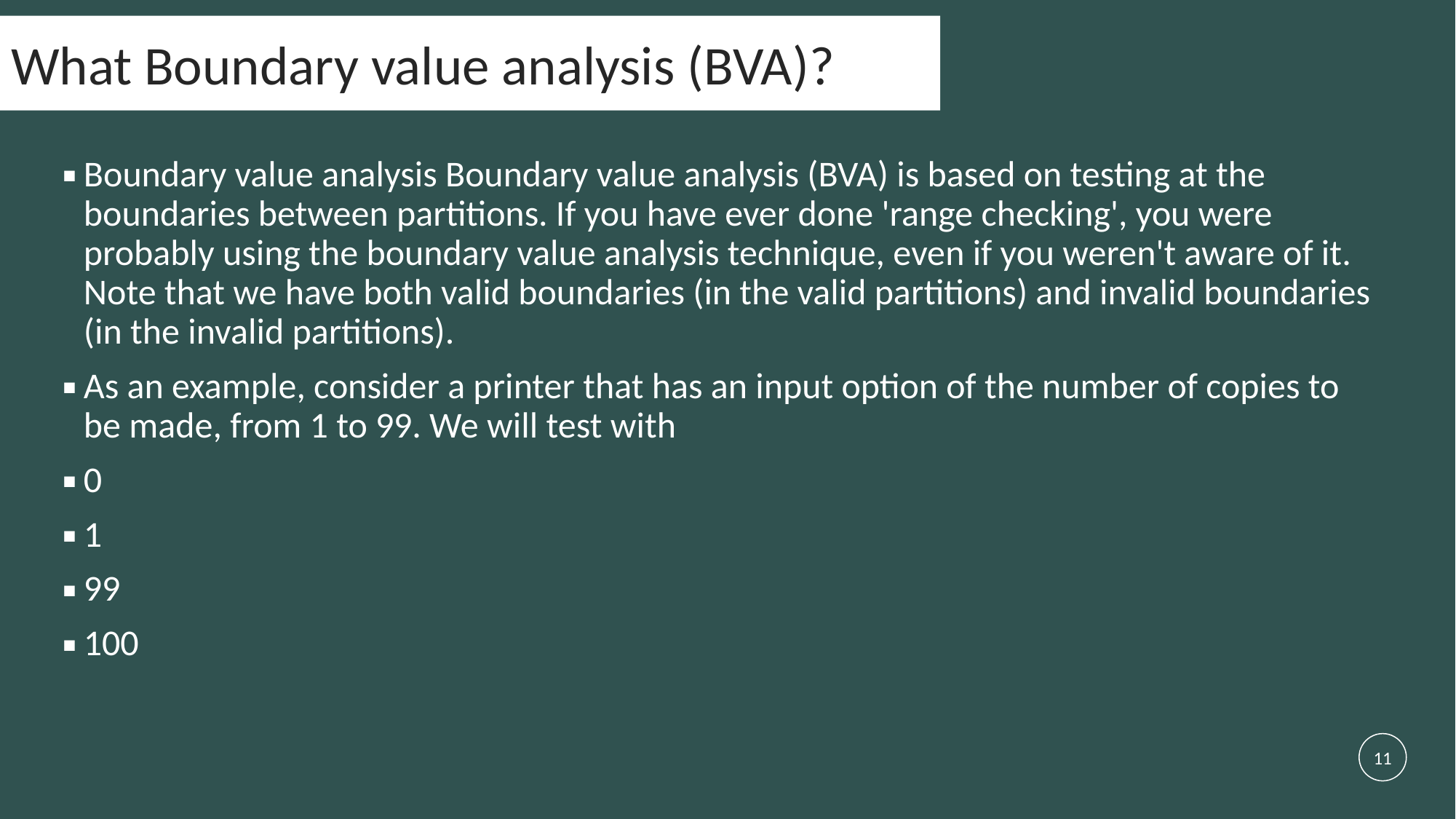

# What Boundary value analysis (BVA)?
Boundary value analysis Boundary value analysis (BVA) is based on testing at the boundaries between partitions. If you have ever done 'range checking', you were probably using the boundary value analysis technique, even if you weren't aware of it. Note that we have both valid boundaries (in the valid partitions) and invalid boundaries (in the invalid partitions).
As an example, consider a printer that has an input option of the number of copies to be made, from 1 to 99. We will test with
0
1
99
100
11